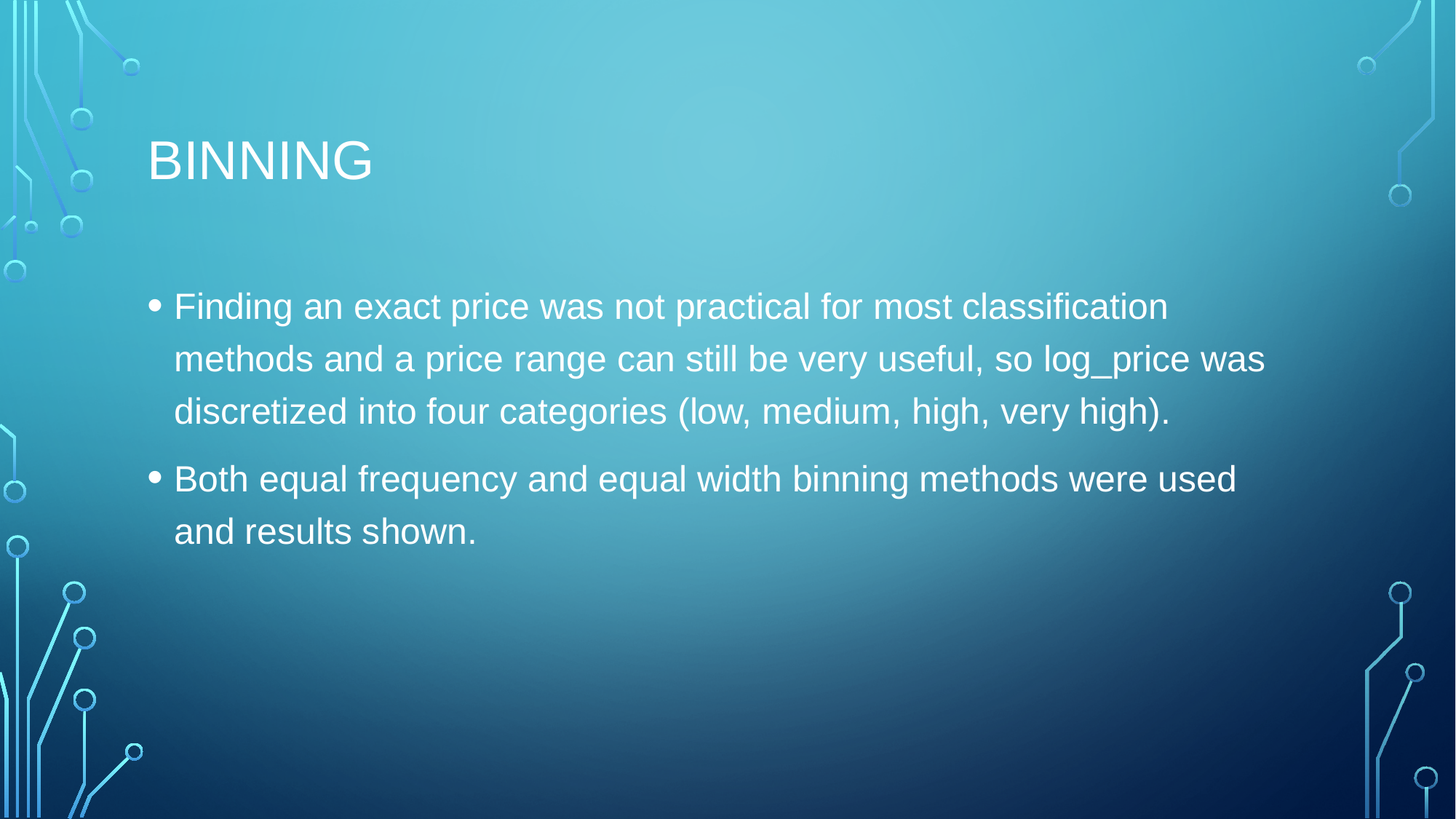

# Binning
Finding an exact price was not practical for most classification methods and a price range can still be very useful, so log_price was discretized into four categories (low, medium, high, very high).
Both equal frequency and equal width binning methods were used and results shown.